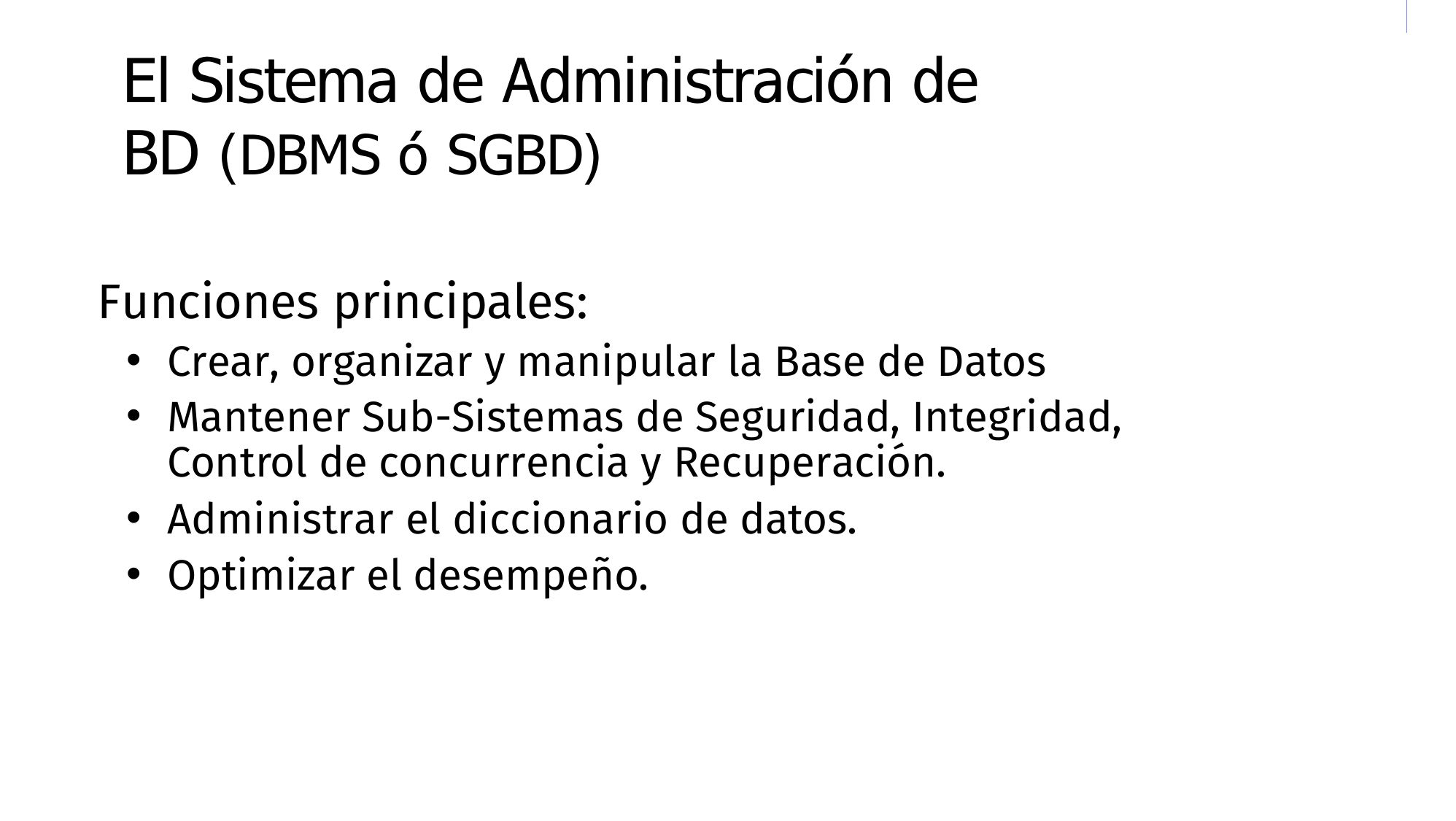

El Sistema de Administración de
BD (DBMS ó	SGBD)
Funciones principales:
Crear, organizar y manipular la Base de Datos
Mantener Sub-Sistemas de Seguridad, Integridad, Control de concurrencia y Recuperación.
Administrar el diccionario de datos.
Optimizar el desempeño.